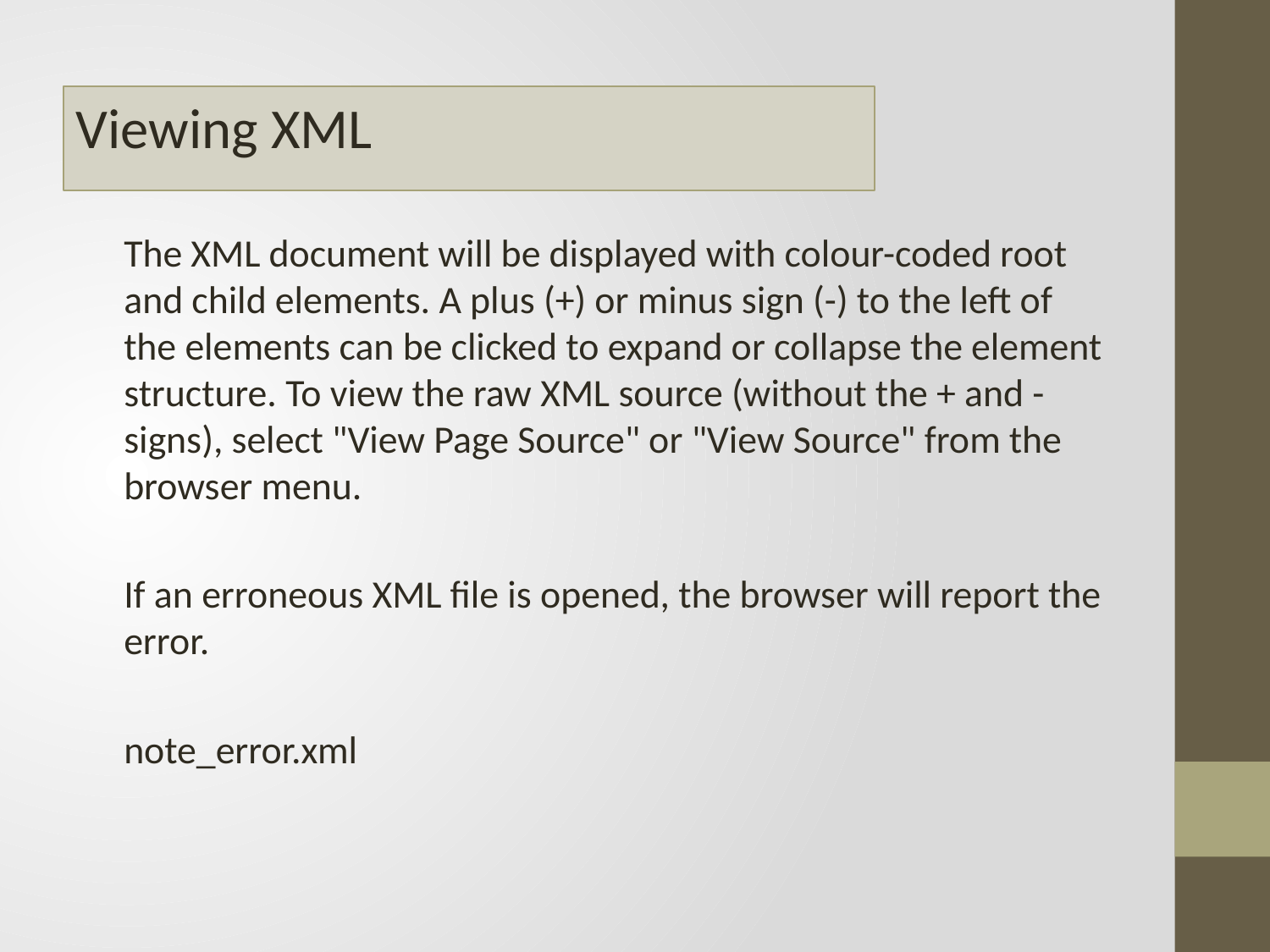

#
Viewing XML
The XML document will be displayed with colour-coded root and child elements. A plus (+) or minus sign (-) to the left of the elements can be clicked to expand or collapse the element structure. To view the raw XML source (without the + and - signs), select "View Page Source" or "View Source" from the browser menu.

If an erroneous XML file is opened, the browser will report the error.

note_error.xml